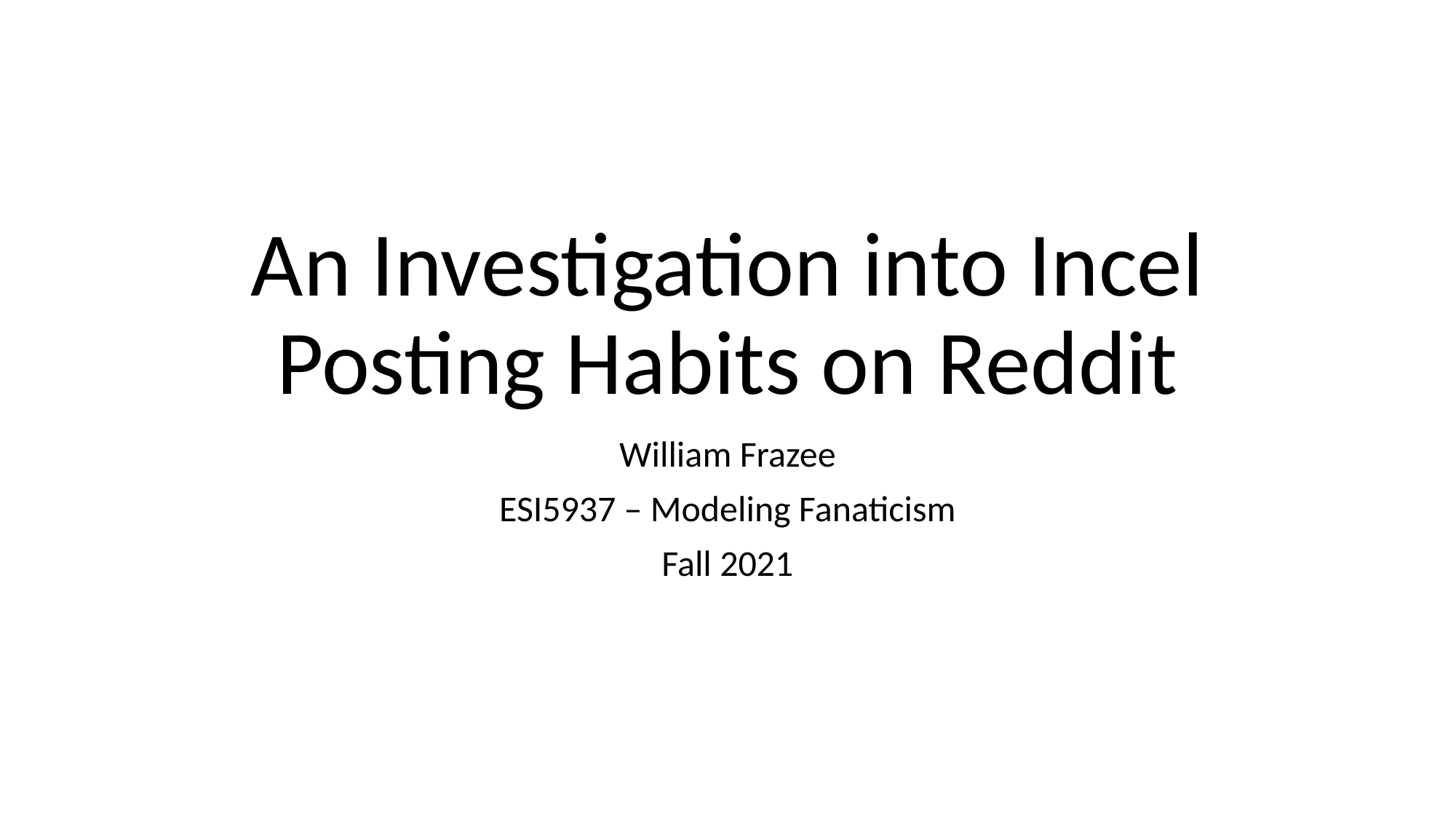

# An Investigation into Incel Posting Habits on Reddit
William Frazee
ESI5937 – Modeling Fanaticism
Fall 2021